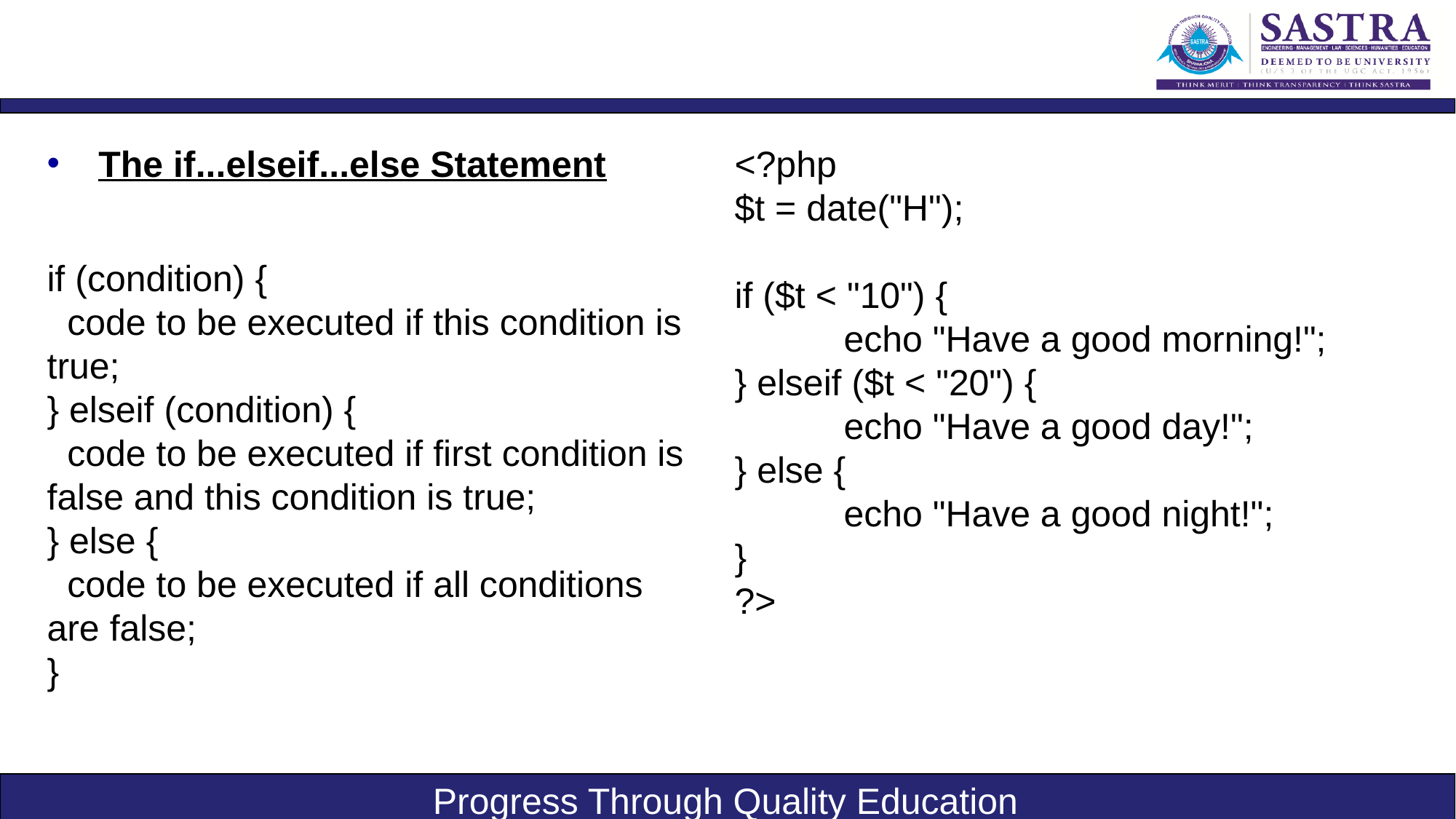

#
The if...elseif...else Statement

if (condition) {
  code to be executed if this condition is true;
} elseif (condition) {
  code to be executed if first condition is false and this condition is true;
} else {
  code to be executed if all conditions are false;
}

<?php
$t = date("H");

if ($t < "10") {
  	echo "Have a good morning!";
} elseif ($t < "20") {
  	echo "Have a good day!";
} else {
  	echo "Have a good night!";
}
?>